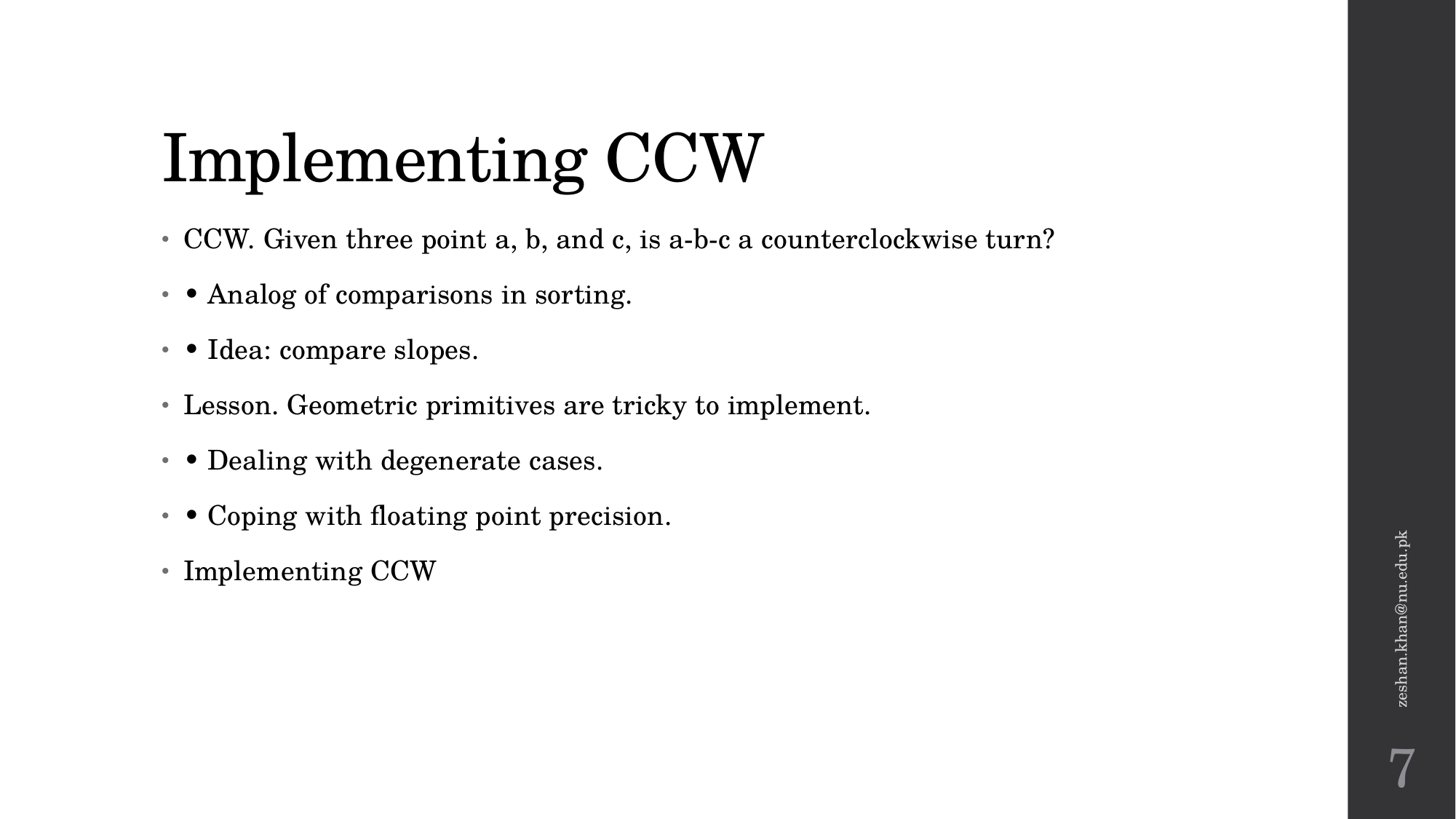

# Implementing CCW
CCW. Given three point a, b, and c, is a-b-c a counterclockwise turn?
• Analog of comparisons in sorting.
• Idea: compare slopes.
Lesson. Geometric primitives are tricky to implement.
• Dealing with degenerate cases.
• Coping with floating point precision.
Implementing CCW
zeshan.khan@nu.edu.pk
7